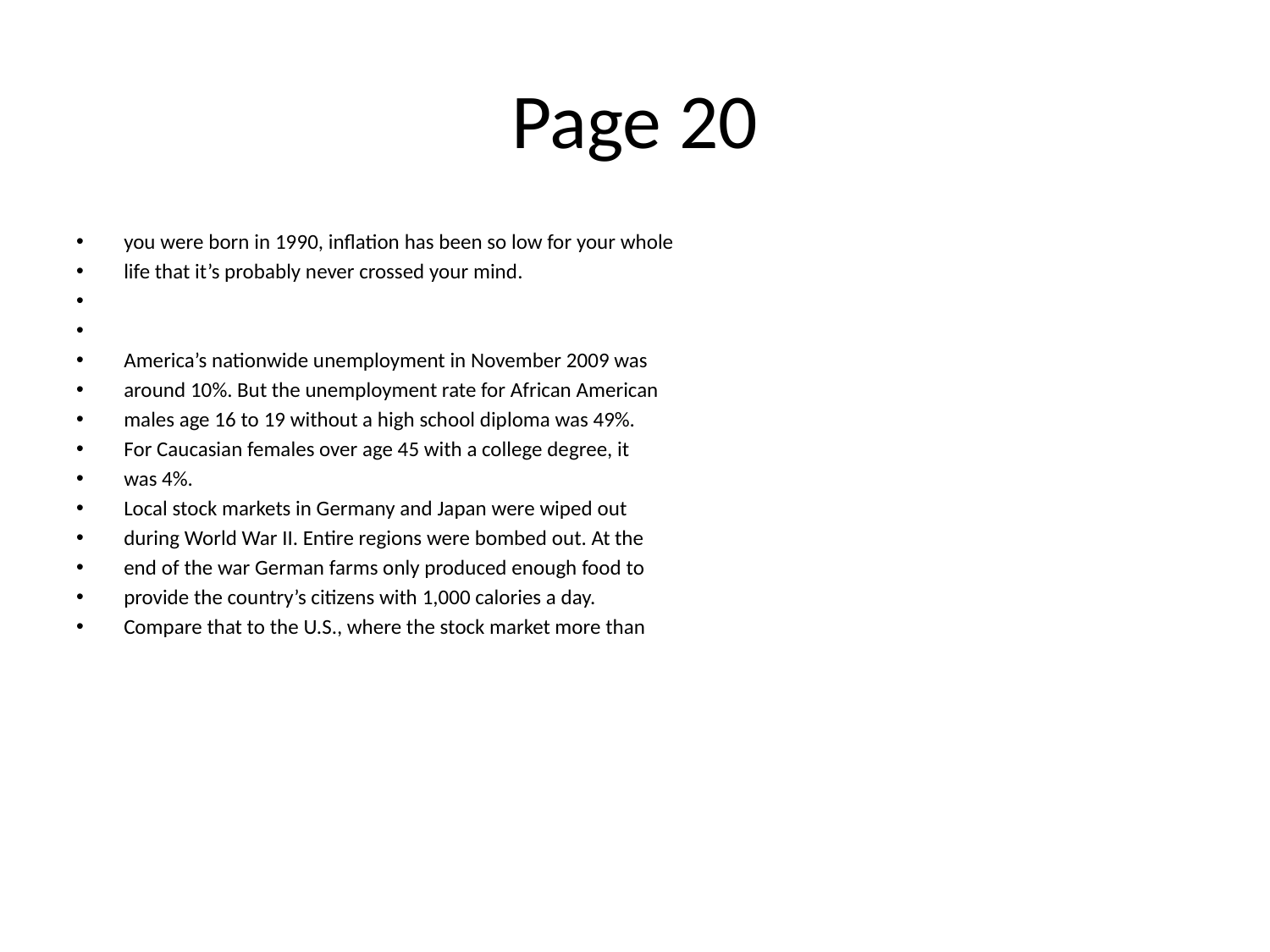

# Page 20
you were born in 1990, inﬂation has been so low for your whole
life that it’s probably never crossed your mind.

America’s nationwide unemployment in November 2009 was
around 10%. But the unemployment rate for African American
males age 16 to 19 without a high school diploma was 49%.
For Caucasian females over age 45 with a college degree, it
was 4%.
Local stock markets in Germany and Japan were wiped out
during World War II. Entire regions were bombed out. At the
end of the war German farms only produced enough food to
provide the country’s citizens with 1,000 calories a day.
Compare that to the U.S., where the stock market more than